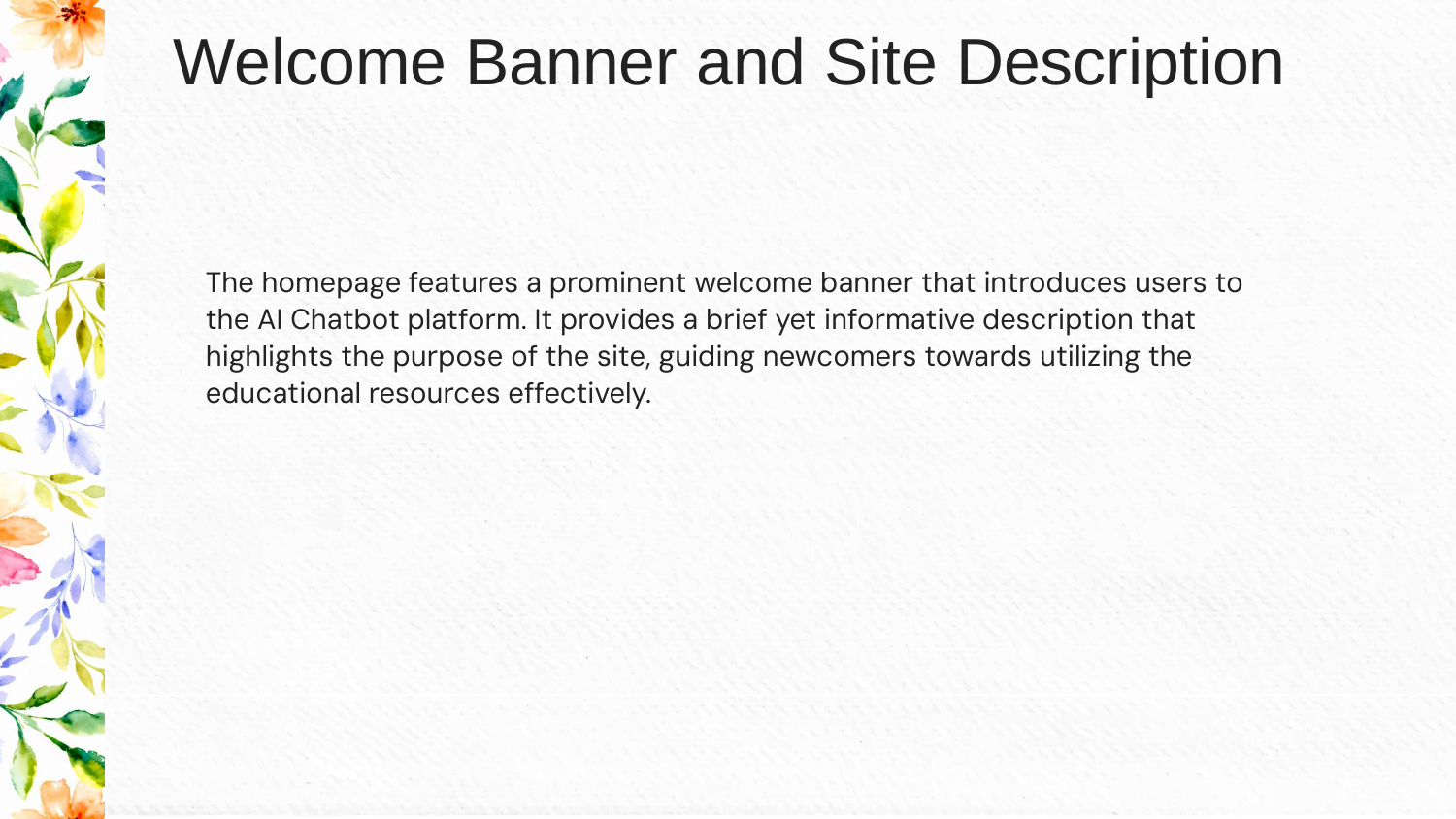

# Welcome Banner and Site Description
The homepage features a prominent welcome banner that introduces users to the AI Chatbot platform. It provides a brief yet informative description that highlights the purpose of the site, guiding newcomers towards utilizing the educational resources effectively.